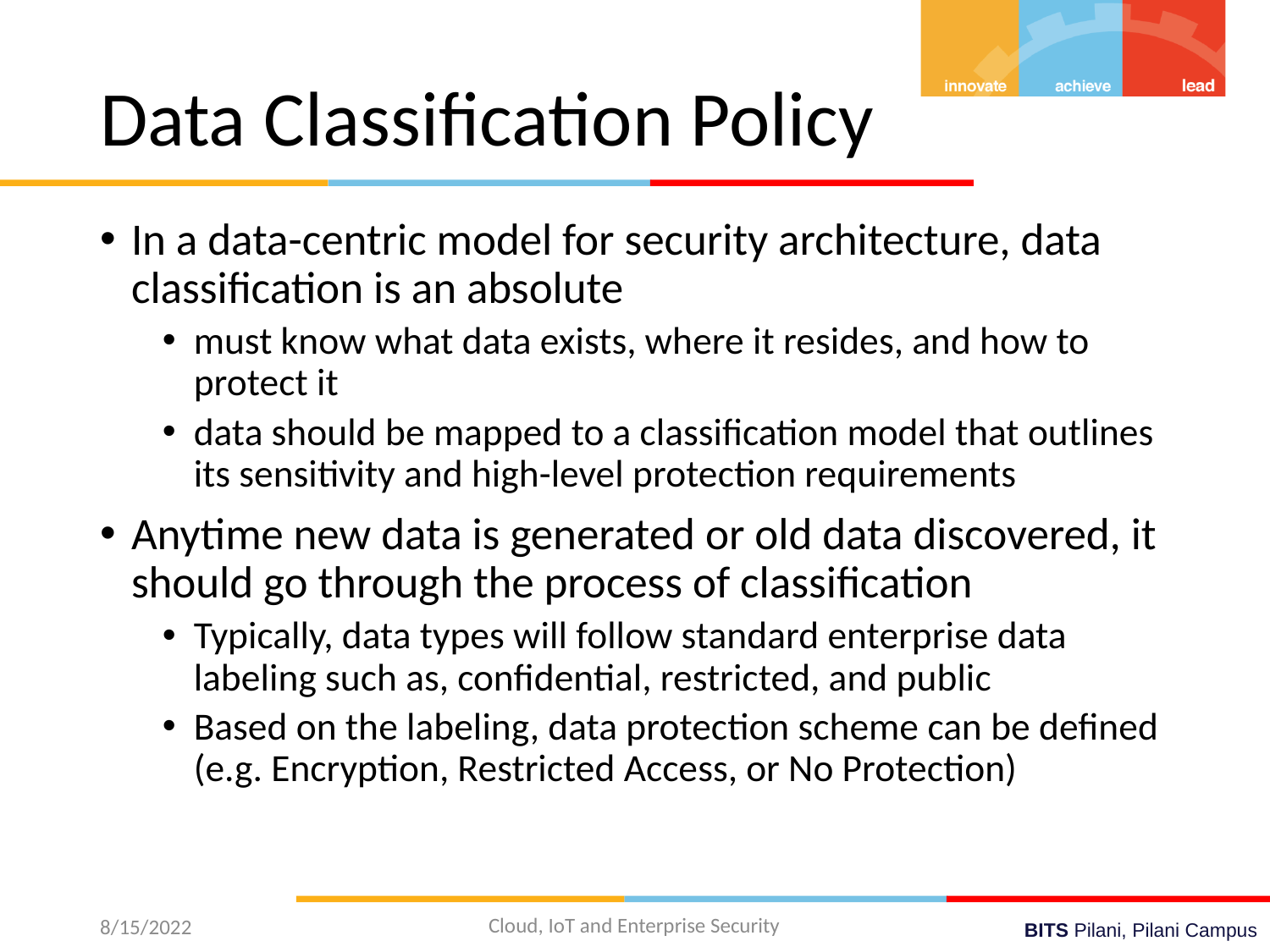

# Data Classification Policy
In a data-centric model for security architecture, data classification is an absolute
must know what data exists, where it resides, and how to protect it
data should be mapped to a classification model that outlines its sensitivity and high-level protection requirements
Anytime new data is generated or old data discovered, it should go through the process of classification
Typically, data types will follow standard enterprise data labeling such as, confidential, restricted, and public
Based on the labeling, data protection scheme can be defined (e.g. Encryption, Restricted Access, or No Protection)

Cloud, IoT and Enterprise Security
8/15/2022